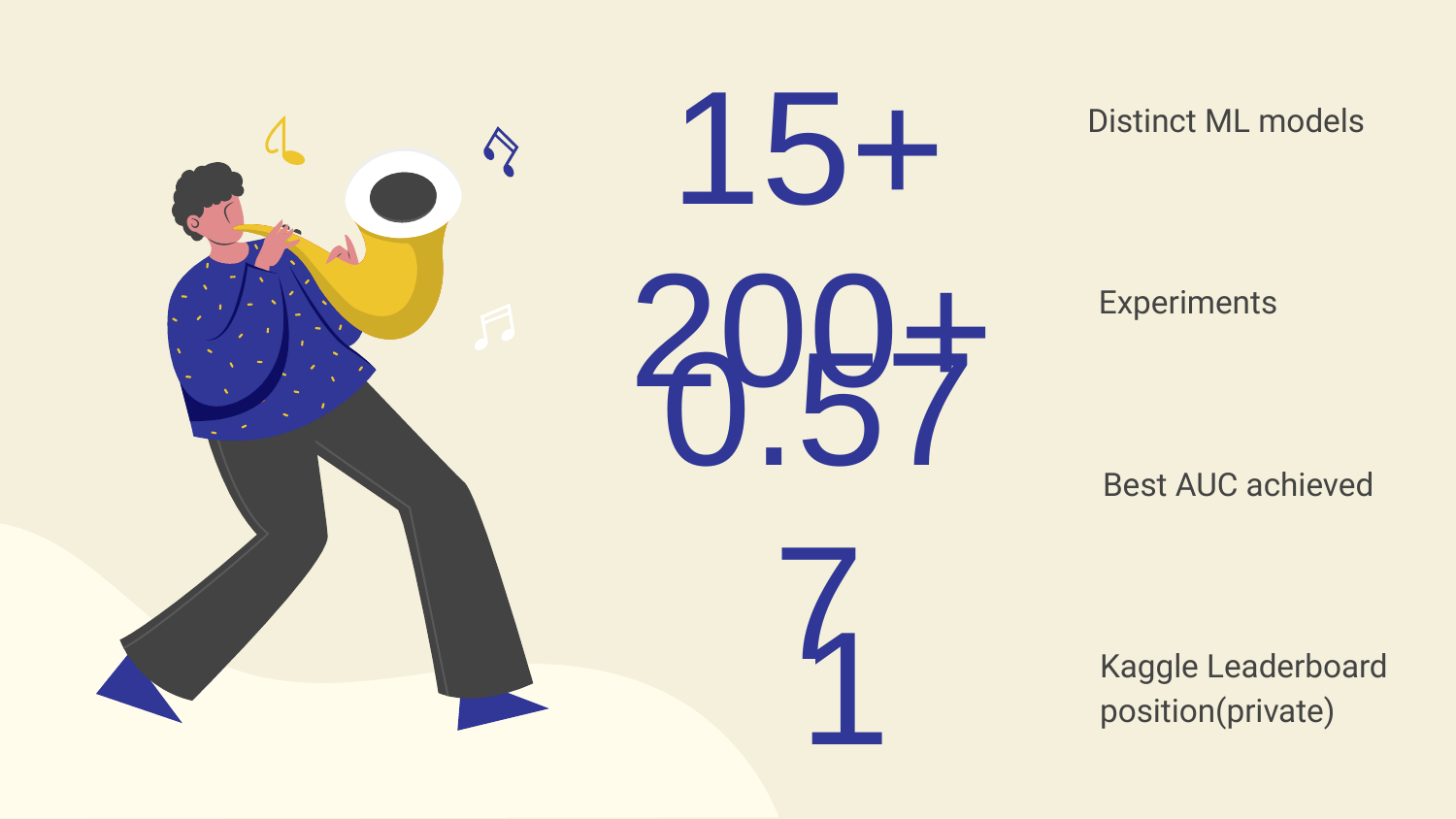

# 15+
Distinct ML models

200+
Experiments
0.577
Best AUC achieved
1
Kaggle Leaderboard position(private)